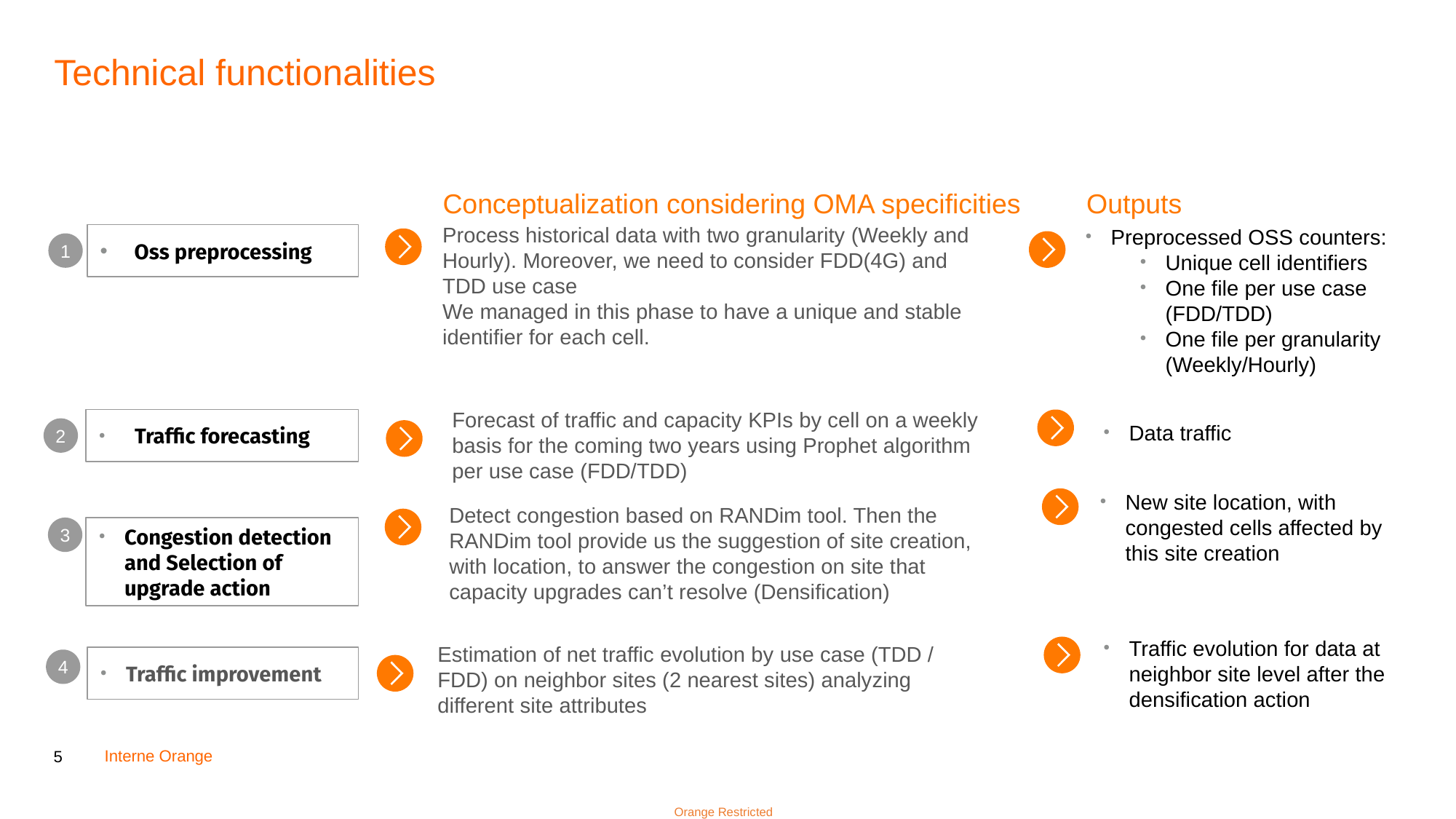

# Technical functionalities
Conceptualization considering OMA specificities
Outputs
Process historical data with two granularity (Weekly and Hourly). Moreover, we need to consider FDD(4G) and TDD use case
We managed in this phase to have a unique and stable identifier for each cell.
Preprocessed OSS counters:
Unique cell identifiers
One file per use case (FDD/TDD)
One file per granularity (Weekly/Hourly)
Oss preprocessing

1
Forecast of traffic and capacity KPIs by cell on a weekly basis for the coming two years using Prophet algorithm per use case (FDD/TDD)
  Traffic forecasting

Data traffic
2

New site location, with congested cells affected by this site creation

Detect congestion based on RANDim tool. Then the RANDim tool provide us the suggestion of site creation, with location, to answer the congestion on site that capacity upgrades can’t resolve (Densification)

3
Congestion detection and Selection of upgrade action
Traffic evolution for data at neighbor site level after the densification action
Estimation of net traffic evolution by use case (TDD / FDD) on neighbor sites (2 nearest sites) analyzing different site attributes

Traffic improvement
4